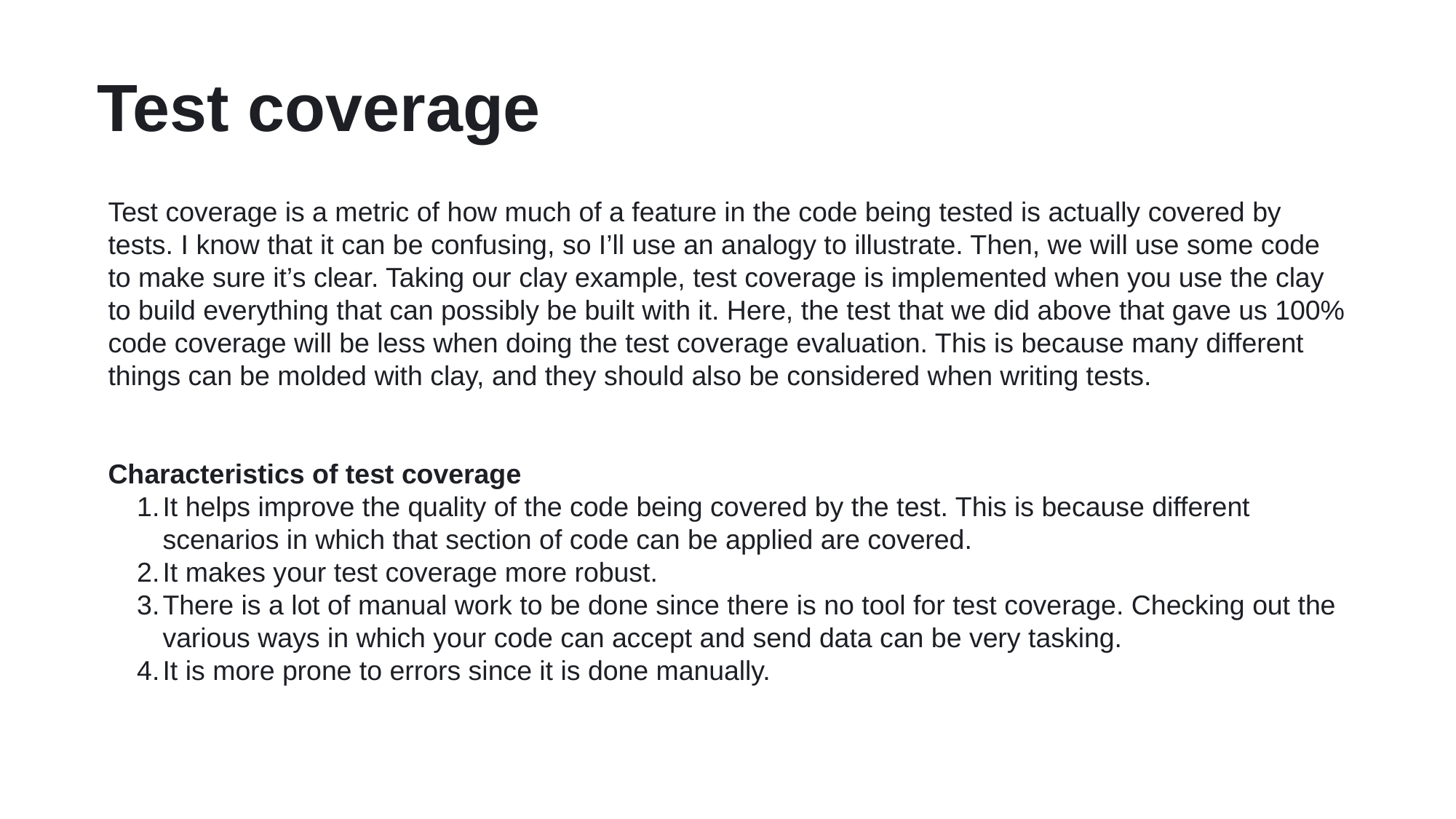

# Test coverage
Test coverage is a metric of how much of a feature in the code being tested is actually covered by tests. I know that it can be confusing, so I’ll use an analogy to illustrate. Then, we will use some code to make sure it’s clear. Taking our clay example, test coverage is implemented when you use the clay to build everything that can possibly be built with it. Here, the test that we did above that gave us 100% code coverage will be less when doing the test coverage evaluation. This is because many different things can be molded with clay, and they should also be considered when writing tests.

Characteristics of test coverage
It helps improve the quality of the code being covered by the test. This is because different scenarios in which that section of code can be applied are covered.
It makes your test coverage more robust.
There is a lot of manual work to be done since there is no tool for test coverage. Checking out the various ways in which your code can accept and send data can be very tasking.
It is more prone to errors since it is done manually.